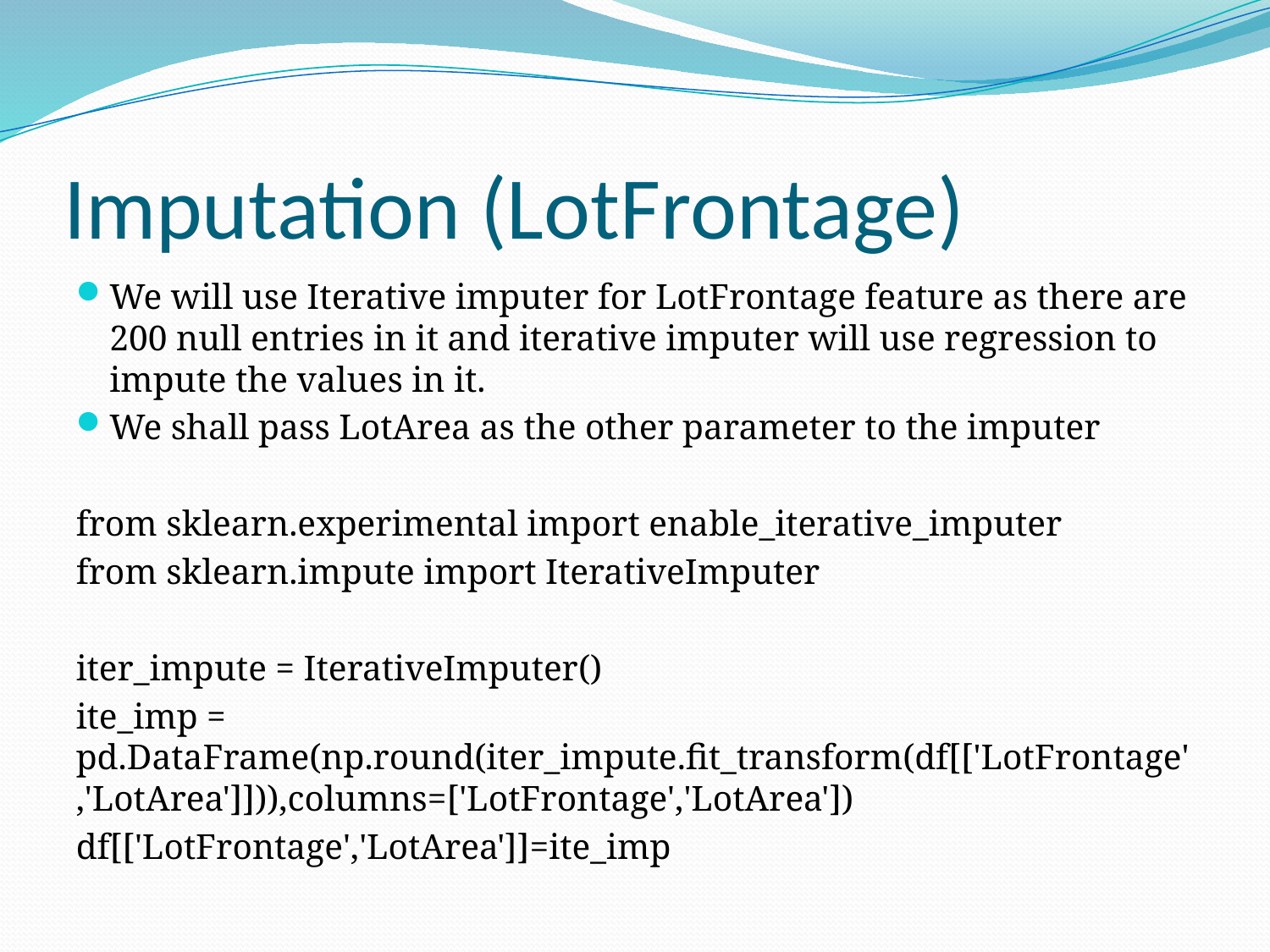

# Imputation (LotFrontage)
We will use Iterative imputer for LotFrontage feature as there are 200 null entries in it and iterative imputer will use regression to impute the values in it.
We shall pass LotArea as the other parameter to the imputer

from sklearn.experimental import enable_iterative_imputer
from sklearn.impute import IterativeImputer

iter_impute = IterativeImputer()
ite_imp = pd.DataFrame(np.round(iter_impute.fit_transform(df[['LotFrontage','LotArea']])),columns=['LotFrontage','LotArea'])
df[['LotFrontage','LotArea']]=ite_imp